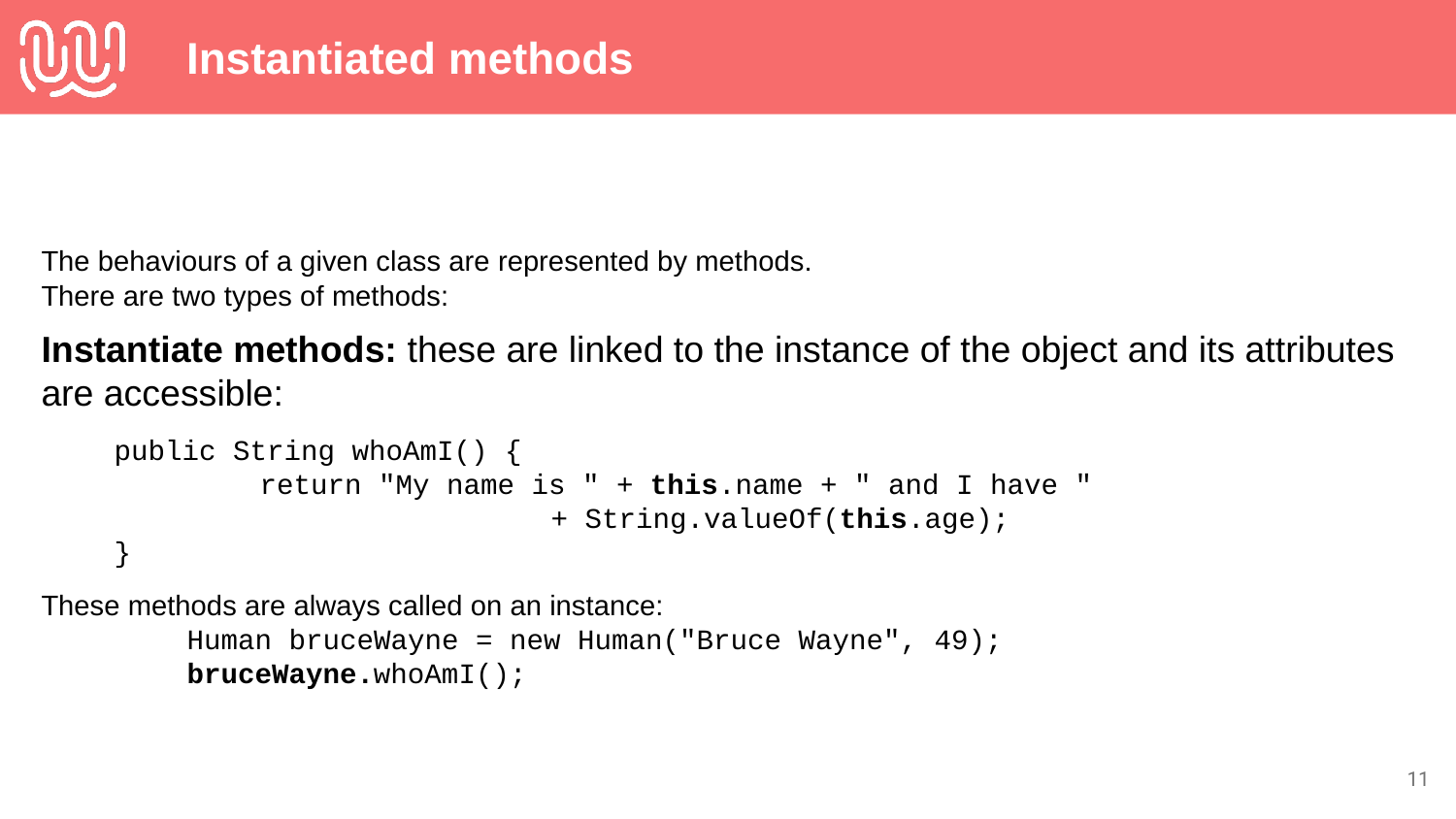

# Instantiated methods
The behaviours of a given class are represented by methods.
There are two types of methods:
Instantiate methods: these are linked to the instance of the object and its attributes are accessible:

public String whoAmI() {
	return "My name is " + this.name + " and I have "
+ String.valueOf(this.age);
}

These methods are always called on an instance:
	Human bruceWayne = new Human("Bruce Wayne", 49);
	bruceWayne.whoAmI();
11